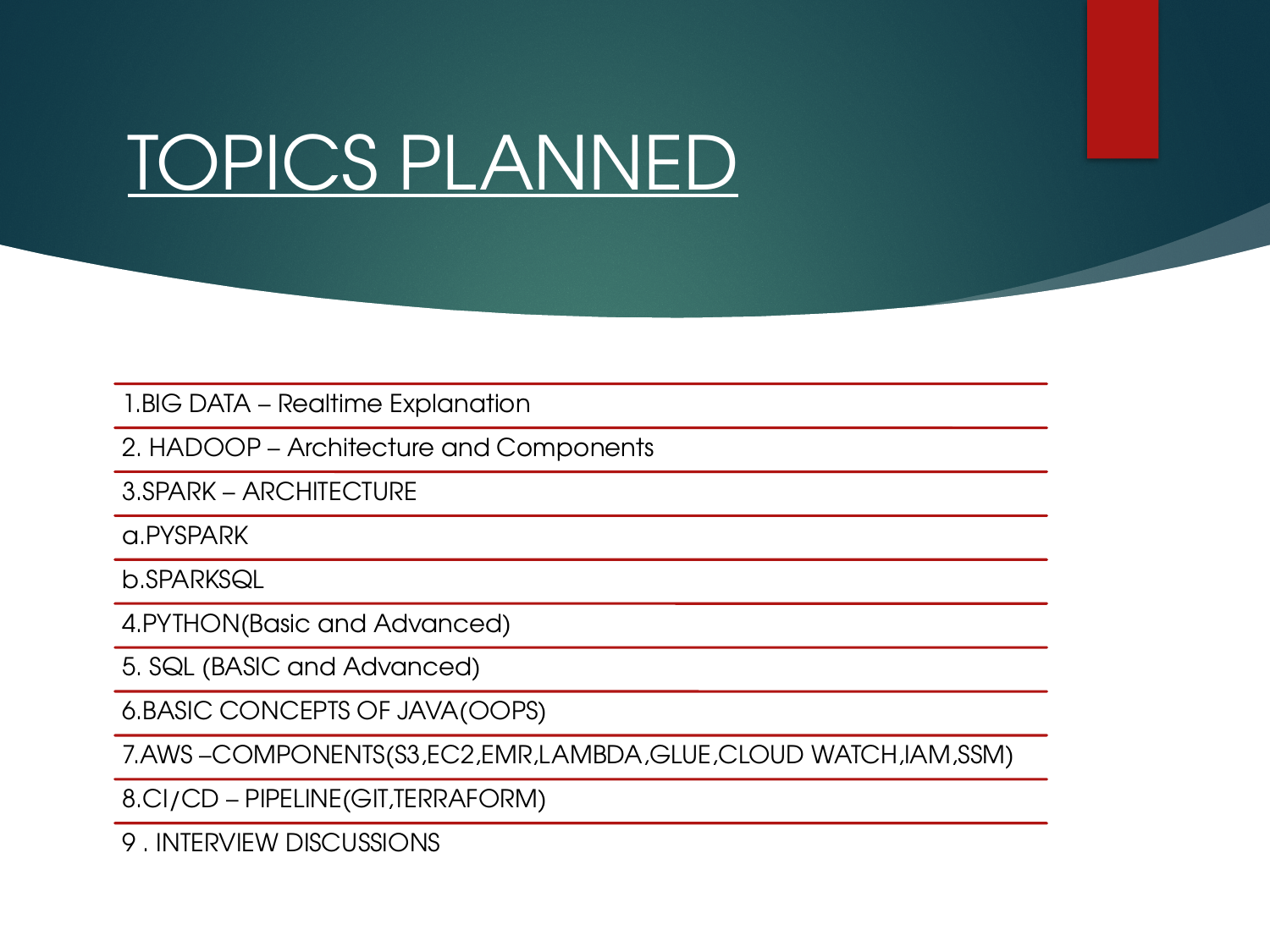

# TOPICS PLANNED

1.BIG DATA – Realtime Explanation
2. HADOOP – Architecture and Components
3.SPARK – ARCHITECTURE
a.PYSPARK
b.SPARKSQL
4.PYTHON(Basic and Advanced)
5. SQL (BASIC and Advanced)
6.BASIC CONCEPTS OF JAVA(OOPS)
7.AWS –COMPONENTS(S3,EC2,EMR,LAMBDA,GLUE,CLOUD WATCH,IAM,SSM)
8.CI/CD – PIPELINE(GIT,TERRAFORM)
9 . INTERVIEW DISCUSSIONS